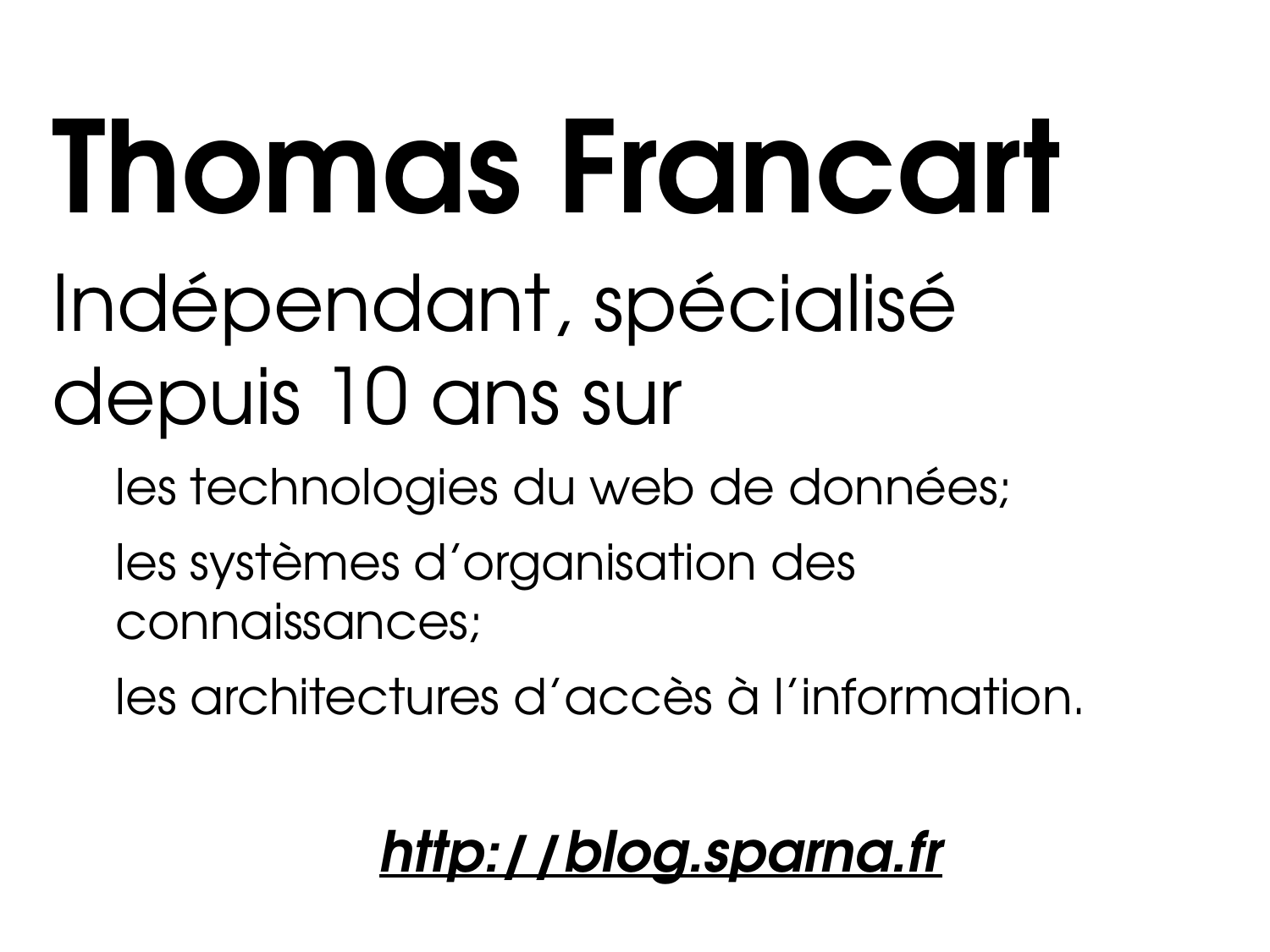

Thomas Francart
Indépendant, spécialisé depuis 10 ans sur
les technologies du web de données;
les systèmes d’organisation des connaissances;
les architectures d’accès à l’information.

http://blog.sparna.fr